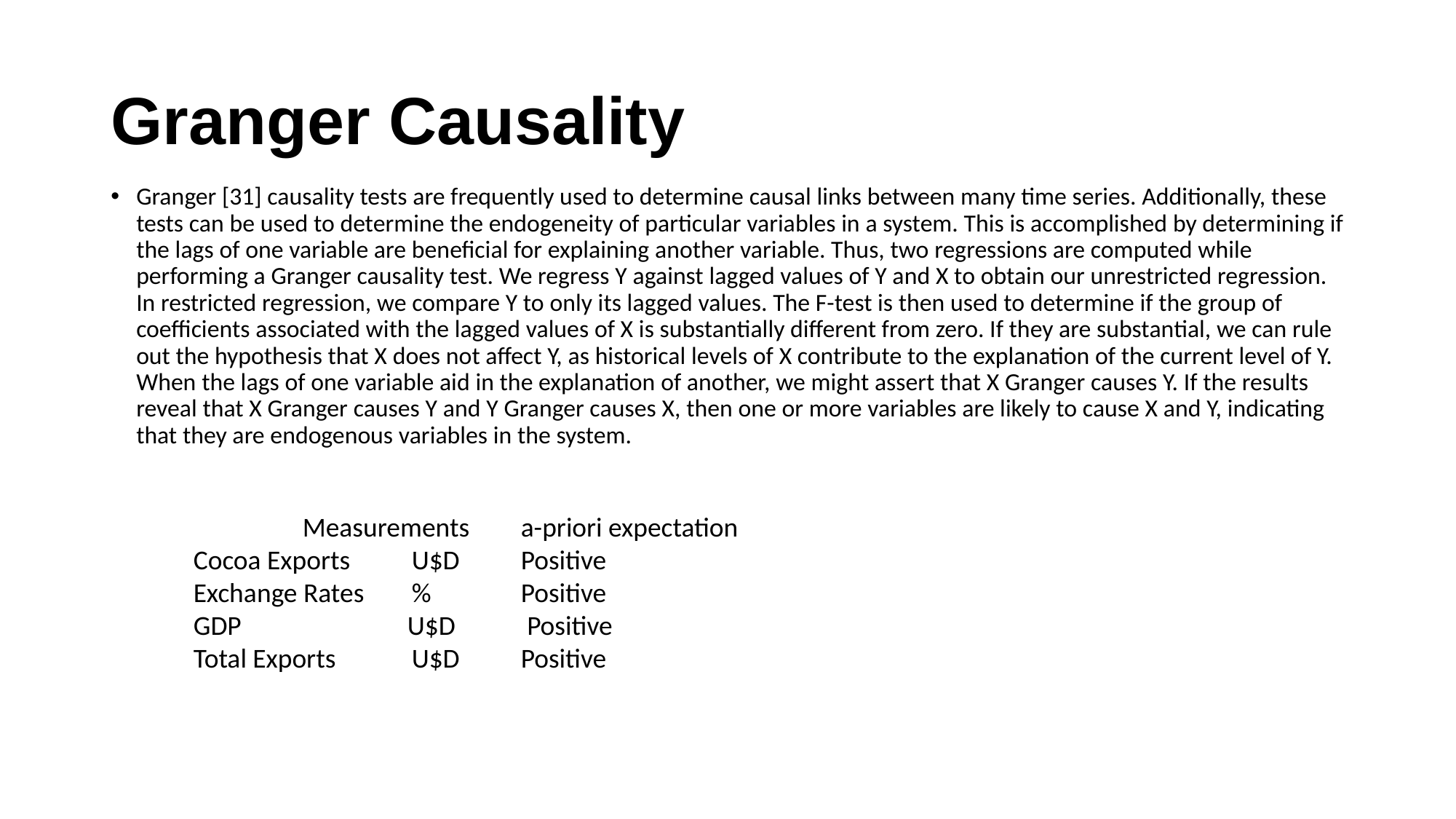

# Granger Causality
Granger [31] causality tests are frequently used to determine causal links between many time series. Additionally, these tests can be used to determine the endogeneity of particular variables in a system. This is accomplished by determining if the lags of one variable are beneficial for explaining another variable. Thus, two regressions are computed while performing a Granger causality test. We regress Y against lagged values of Y and X to obtain our unrestricted regression. In restricted regression, we compare Y to only its lagged values. The F-test is then used to determine if the group of coefficients associated with the lagged values of X is substantially different from zero. If they are substantial, we can rule out the hypothesis that X does not affect Y, as historical levels of X contribute to the explanation of the current level of Y. When the lags of one variable aid in the explanation of another, we might assert that X Granger causes Y. If the results reveal that X Granger causes Y and Y Granger causes X, then one or more variables are likely to cause X and Y, indicating that they are endogenous variables in the system.
	Measurements	a-priori expectation
Cocoa Exports	U$D	Positive
Exchange Rates	%	Positive
GDP	                 U$D	 Positive
Total Exports	U$D	Positive